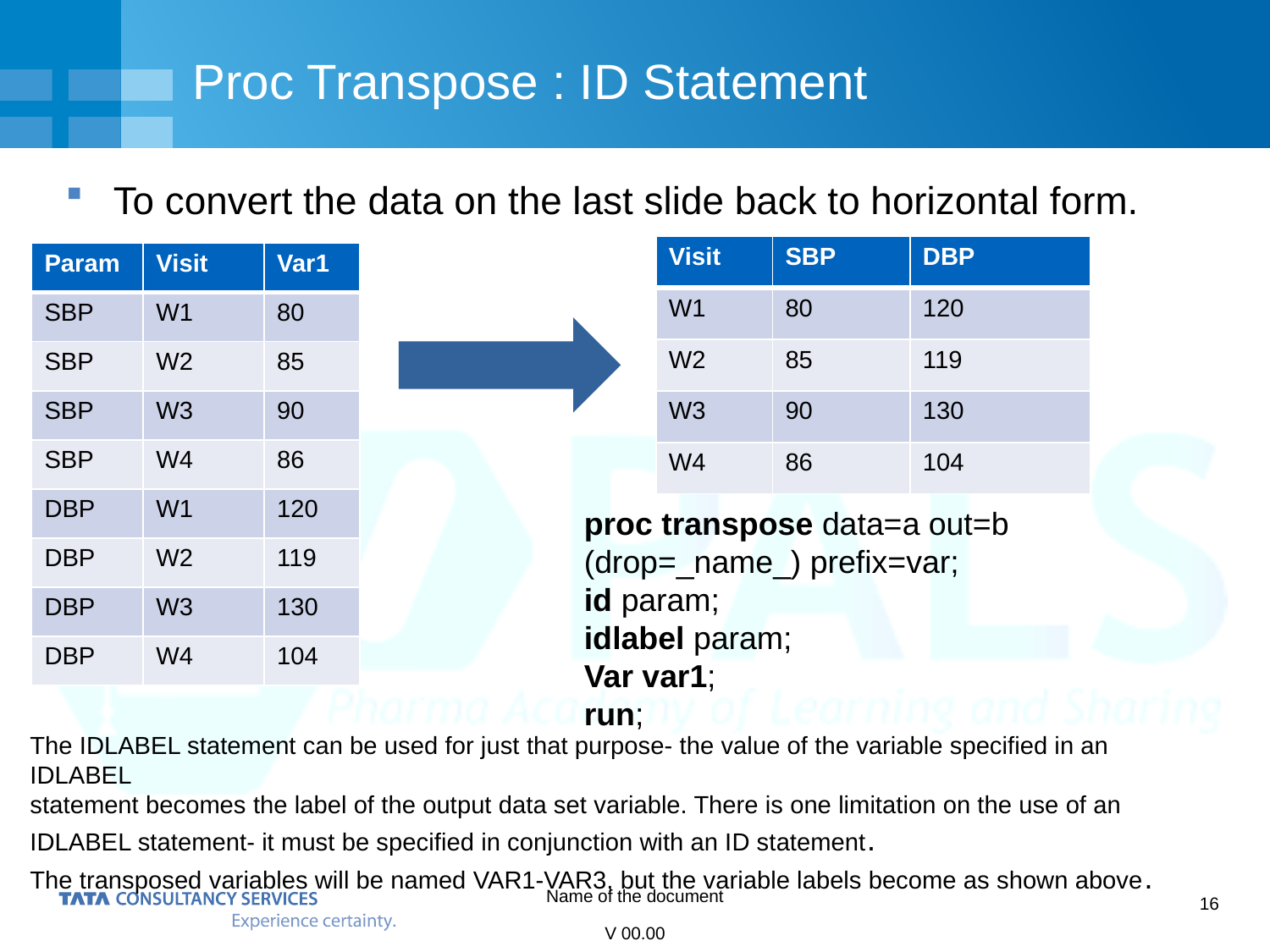

# Proc Transpose : ID Statement
To convert the data on the last slide back to horizontal form.

| Visit | SBP | DBP |
| --- | --- | --- |
| W1 | 80 | 120 |
| W2 | 85 | 119 |
| W3 | 90 | 130 |
| W4 | 86 | 104 |
| Param | Visit | Var1 |
| --- | --- | --- |
| SBP | W1 | 80 |
| SBP | W2 | 85 |
| SBP | W3 | 90 |
| SBP | W4 | 86 |
| DBP | W1 | 120 |
| DBP | W2 | 119 |
| DBP | W3 | 130 |
| DBP | W4 | 104 |

proc transpose data=a out=b (drop=_name_) prefix=var;
id param;
idlabel param;
Var var1;
run;
The IDLABEL statement can be used for just that purpose- the value of the variable specified in an IDLABEL
statement becomes the label of the output data set variable. There is one limitation on the use of an IDLABEL statement- it must be specified in conjunction with an ID statement.
The transposed variables will be named VAR1-VAR3, but the variable labels become as shown above.